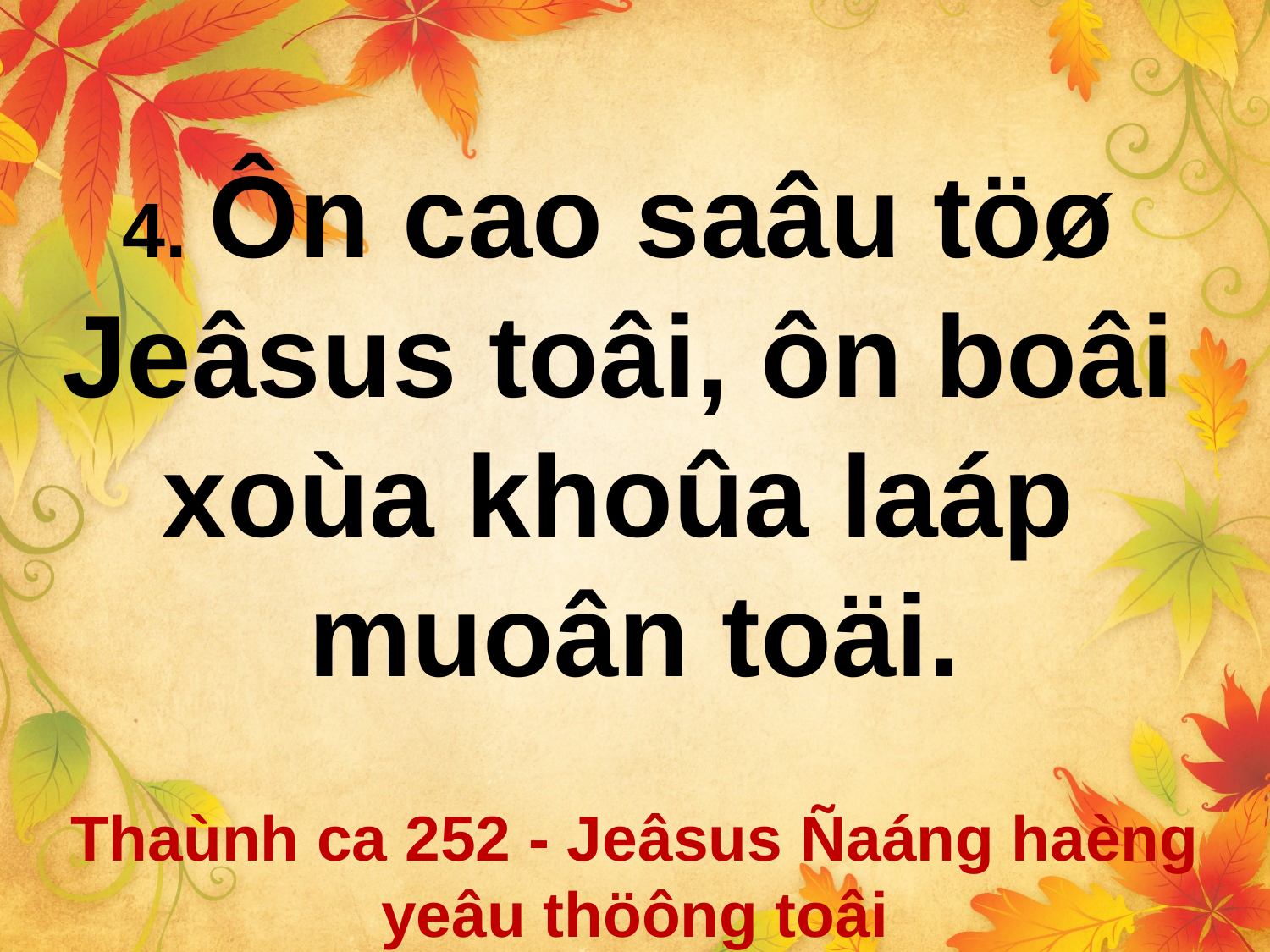

4. Ôn cao saâu töø
Jeâsus toâi, ôn boâi
xoùa khoûa laáp
muoân toäi.
Thaùnh ca 252 - Jeâsus Ñaáng haèng yeâu thöông toâi